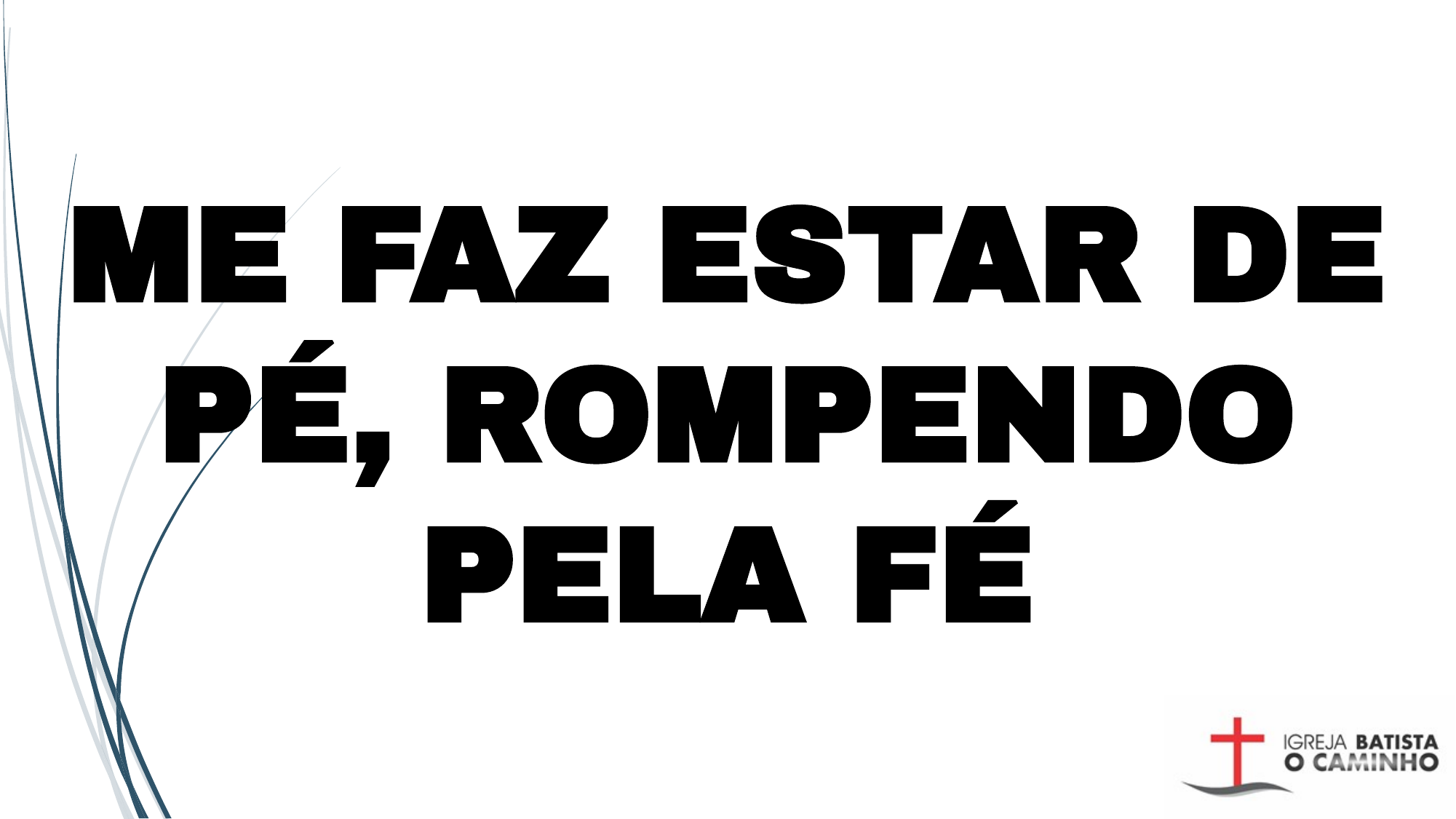

ME FAZ ESTAR DE PÉ, ROMPENDO PELA FÉ
#